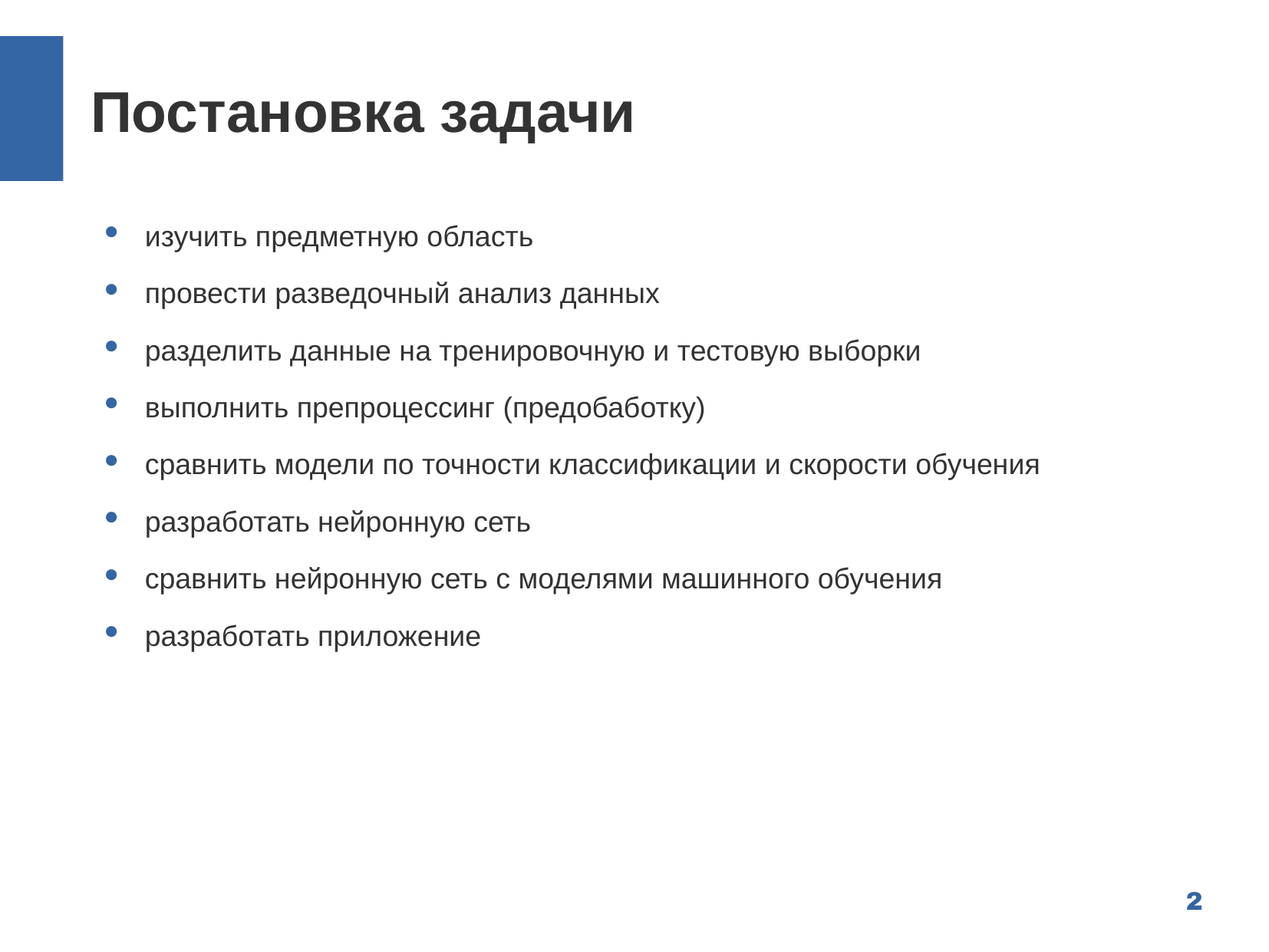

Постановка задачи
изучить предметную область
провести разведочный анализ данных
разделить данные на тренировочную и тестовую выборки
выполнить препроцессинг (предобаботку)
сравнить модели по точности классификации и скорости обучения
разработать нейронную сеть
сравнить нейронную сеть с моделями машинного обучения
разработать приложение